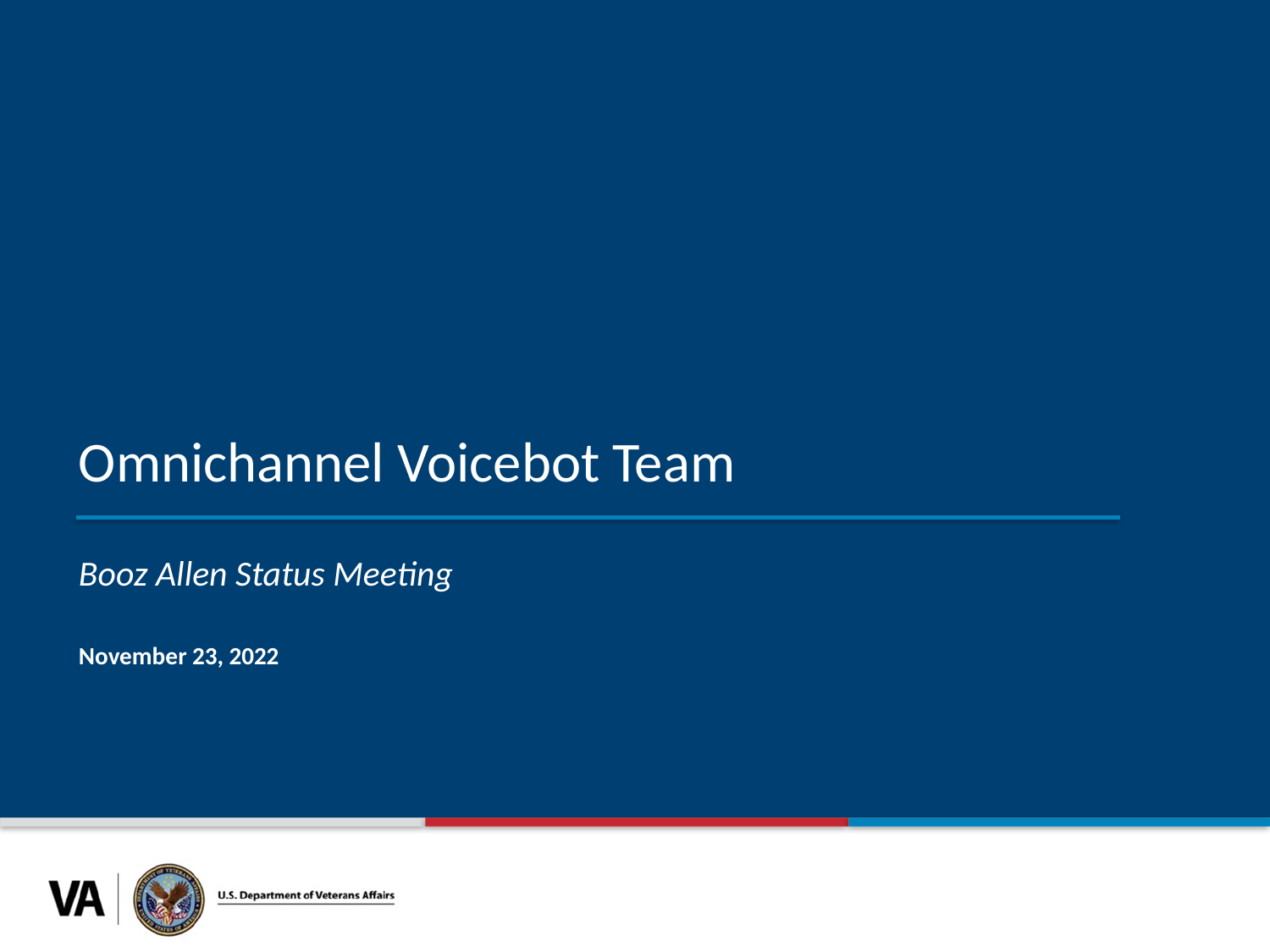

Omnichannel Voicebot Team
Booz Allen Status Meeting
November 23, 2022